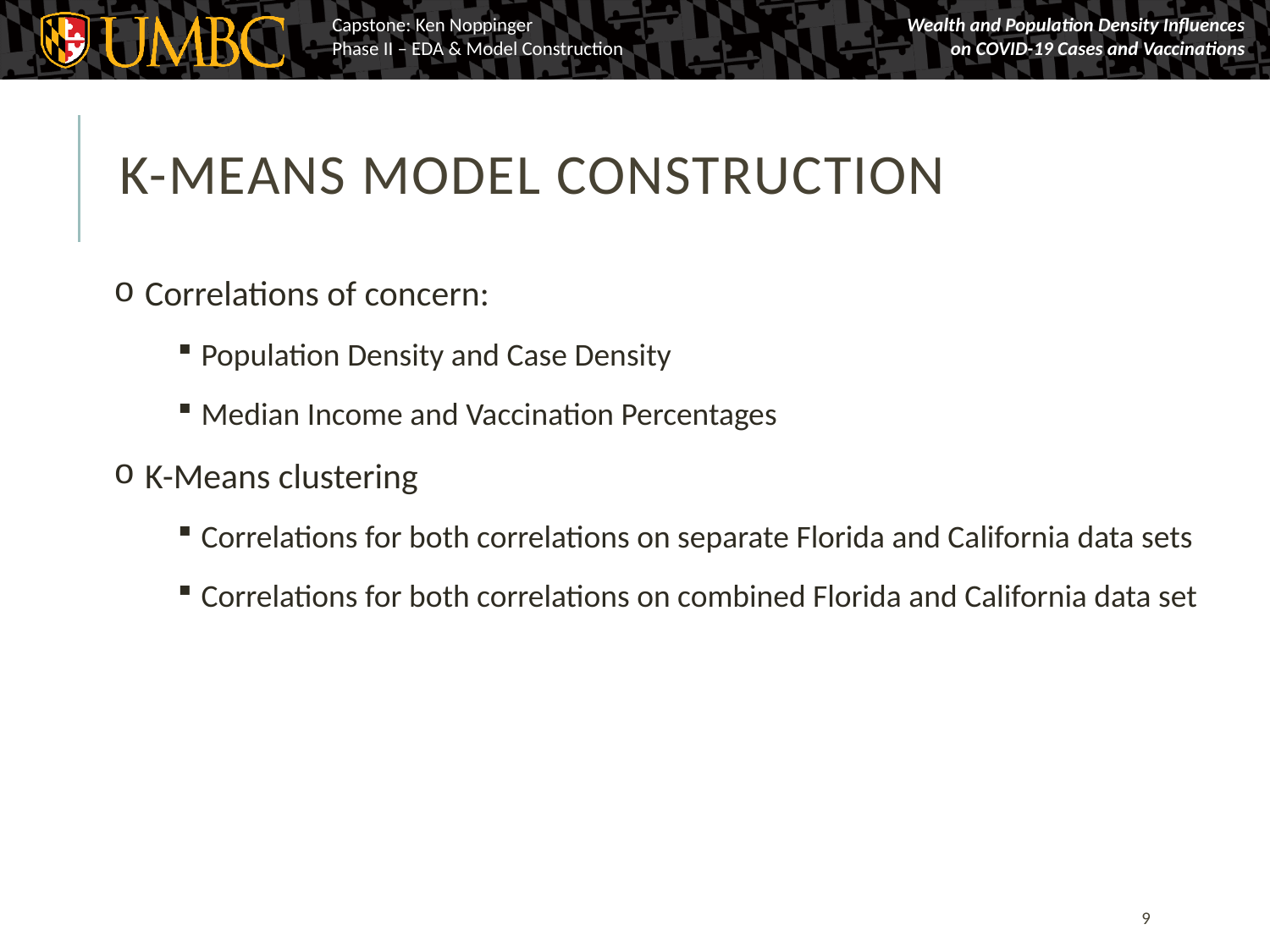

# K-Means Model construction
Correlations of concern:
Population Density and Case Density
Median Income and Vaccination Percentages
K-Means clustering
Correlations for both correlations on separate Florida and California data sets
Correlations for both correlations on combined Florida and California data set

9